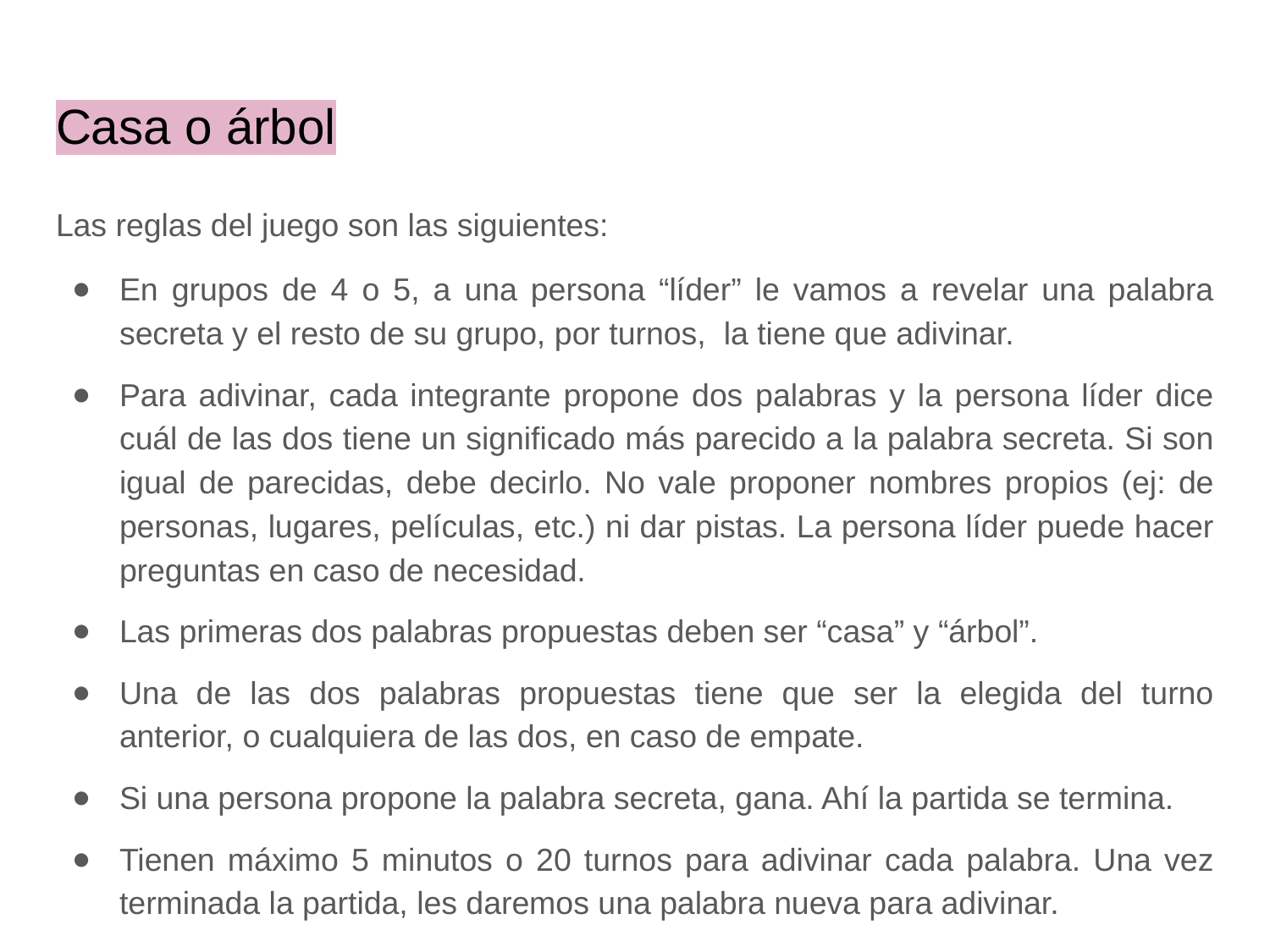

# Casa o árbol
Las reglas del juego son las siguientes:
En grupos de 4 o 5, a una persona “líder” le vamos a revelar una palabra secreta y el resto de su grupo, por turnos,  la tiene que adivinar.
Para adivinar, cada integrante propone dos palabras y la persona líder dice cuál de las dos tiene un significado más parecido a la palabra secreta. Si son igual de parecidas, debe decirlo. No vale proponer nombres propios (ej: de personas, lugares, películas, etc.) ni dar pistas. La persona líder puede hacer preguntas en caso de necesidad.
Las primeras dos palabras propuestas deben ser “casa” y “árbol”.
Una de las dos palabras propuestas tiene que ser la elegida del turno anterior, o cualquiera de las dos, en caso de empate.
Si una persona propone la palabra secreta, gana. Ahí la partida se termina.
Tienen máximo 5 minutos o 20 turnos para adivinar cada palabra. Una vez terminada la partida, les daremos una palabra nueva para adivinar.